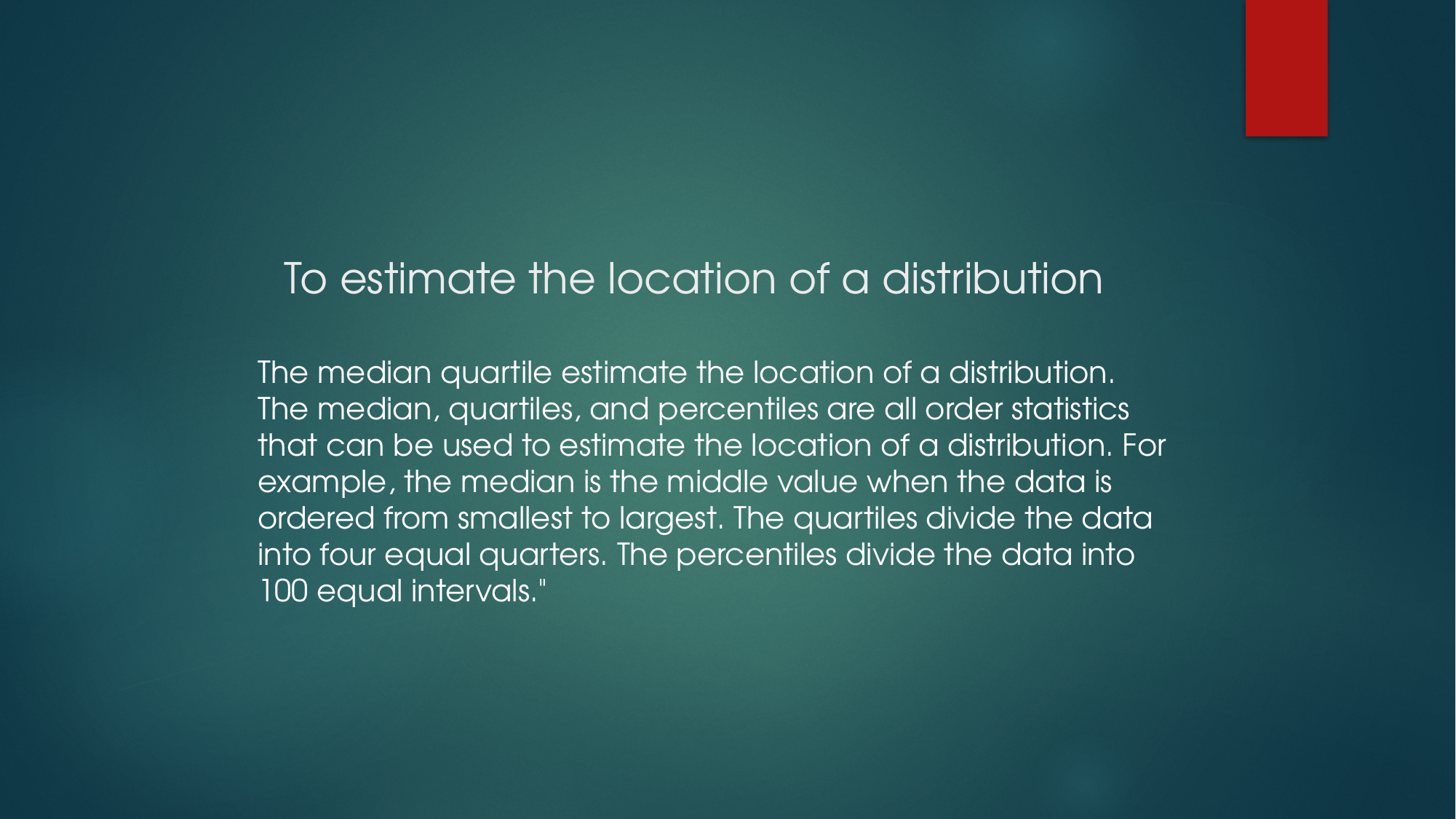

# To estimate the location of a distribution
The median quartile estimate the location of a distribution. The median, quartiles, and percentiles are all order statistics that can be used to estimate the location of a distribution. For example, the median is the middle value when the data is ordered from smallest to largest. The quartiles divide the data into four equal quarters. The percentiles divide the data into 100 equal intervals."